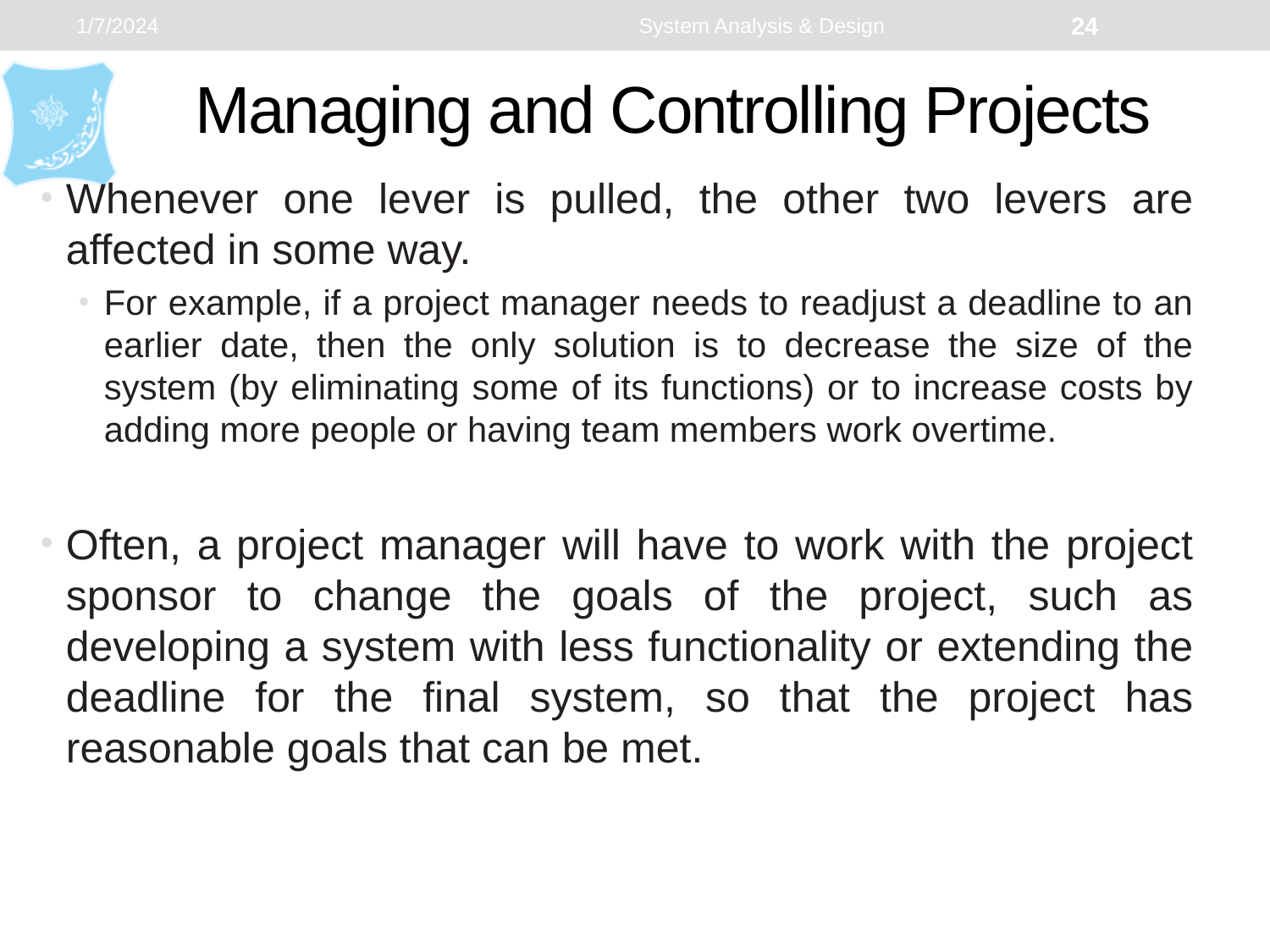

1/7/2024
System Analysis & Design
24
# Managing and Controlling Projects
Whenever one lever is pulled, the other two levers are affected in some way.
For example, if a project manager needs to readjust a deadline to an earlier date, then the only solution is to decrease the size of the system (by eliminating some of its functions) or to increase costs by adding more people or having team members work overtime.

Often, a project manager will have to work with the project sponsor to change the goals of the project, such as developing a system with less functionality or extending the deadline for the final system, so that the project has reasonable goals that can be met.